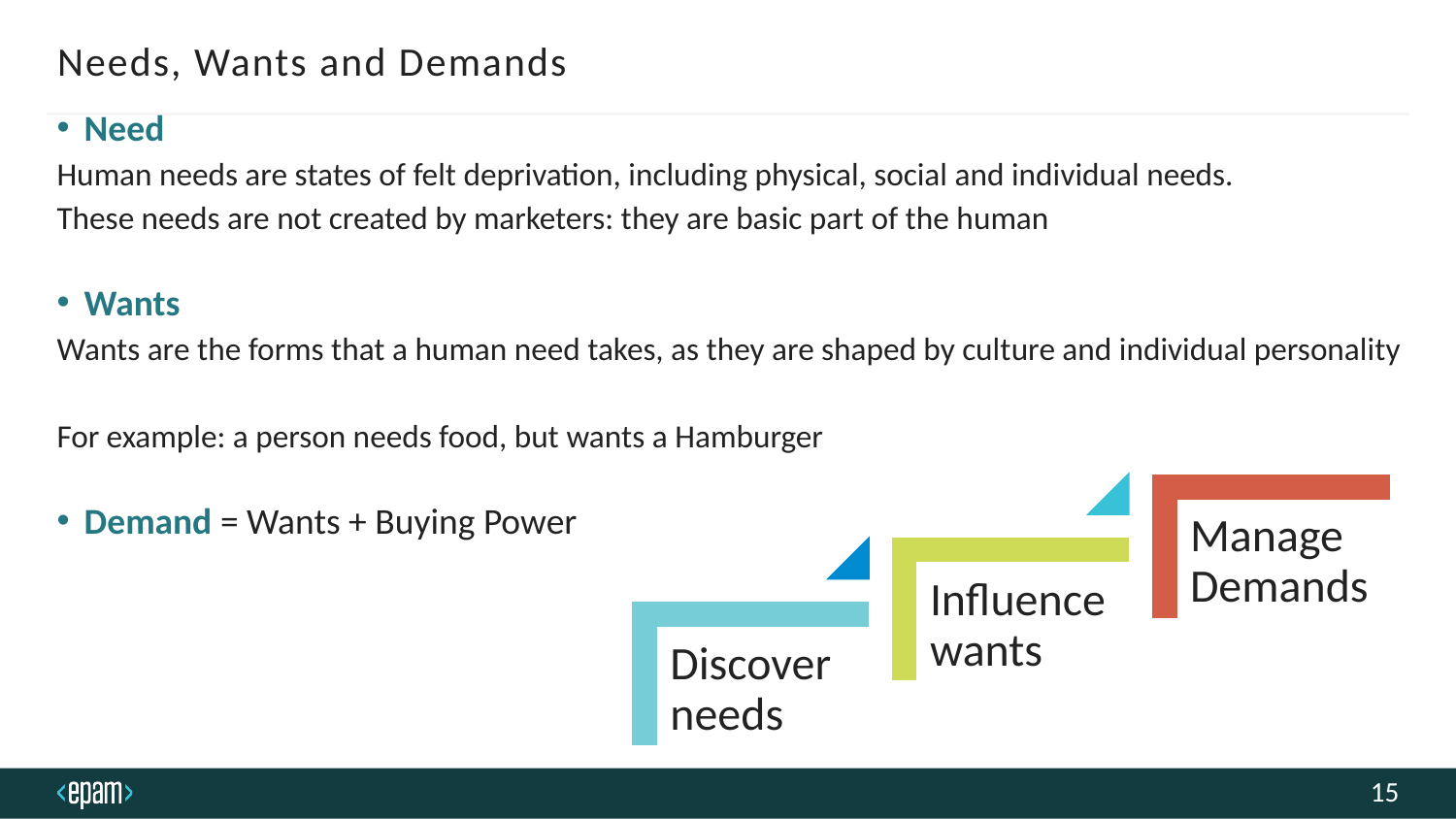

# Needs, Wants and Demands
Need
Human needs are states of felt deprivation, including physical, social and individual needs.
These needs are not created by marketers: they are basic part of the human

Wants
Wants are the forms that a human need takes, as they are shaped by culture and individual personality

For example: a person needs food, but wants a Hamburger

Demand = Wants + Buying Power

Discover needs
Influence wants
Manage Demands
15